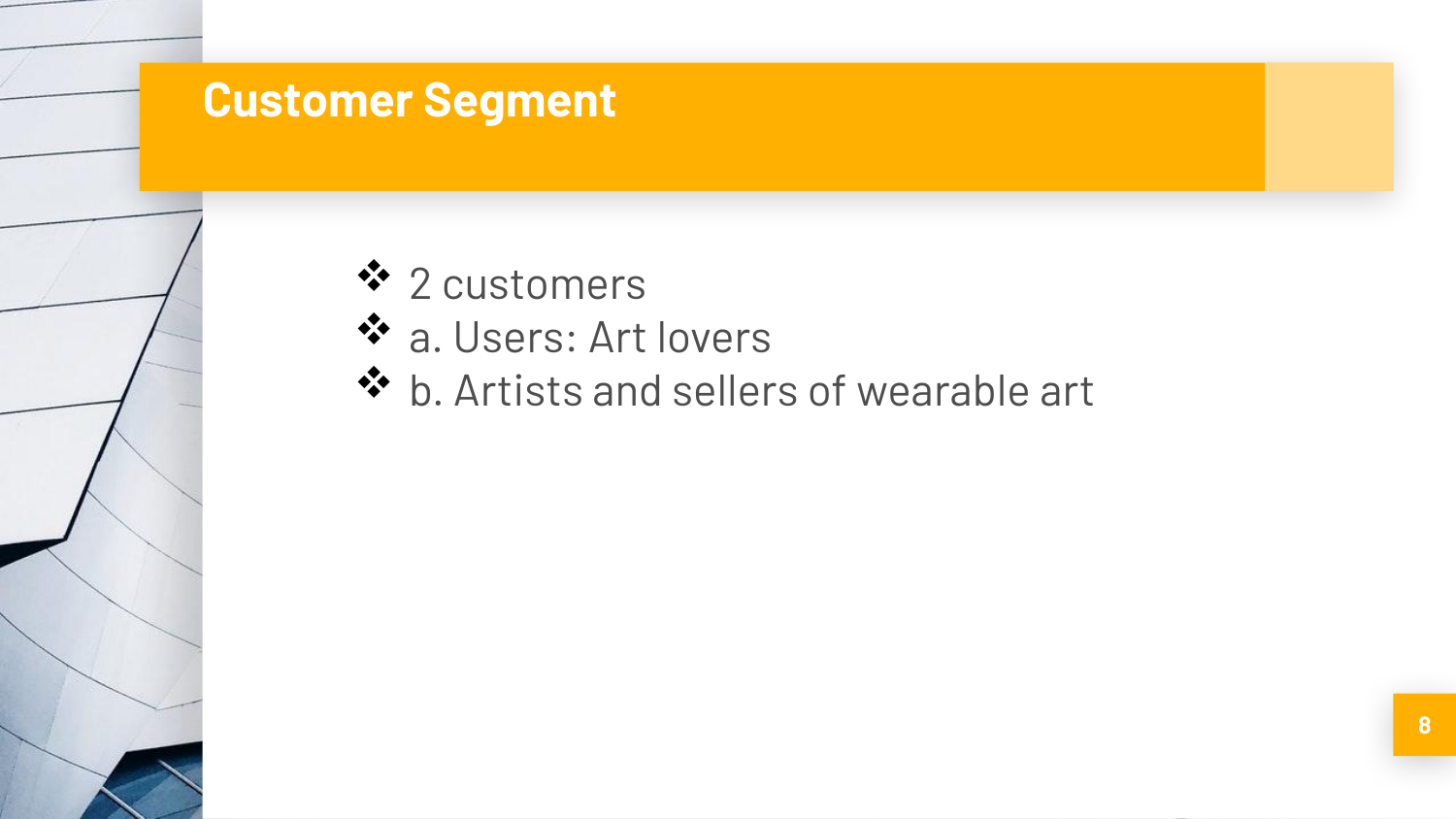

# Customer Segment
2 customers
a. Users: Art lovers
b. Artists and sellers of wearable art
8